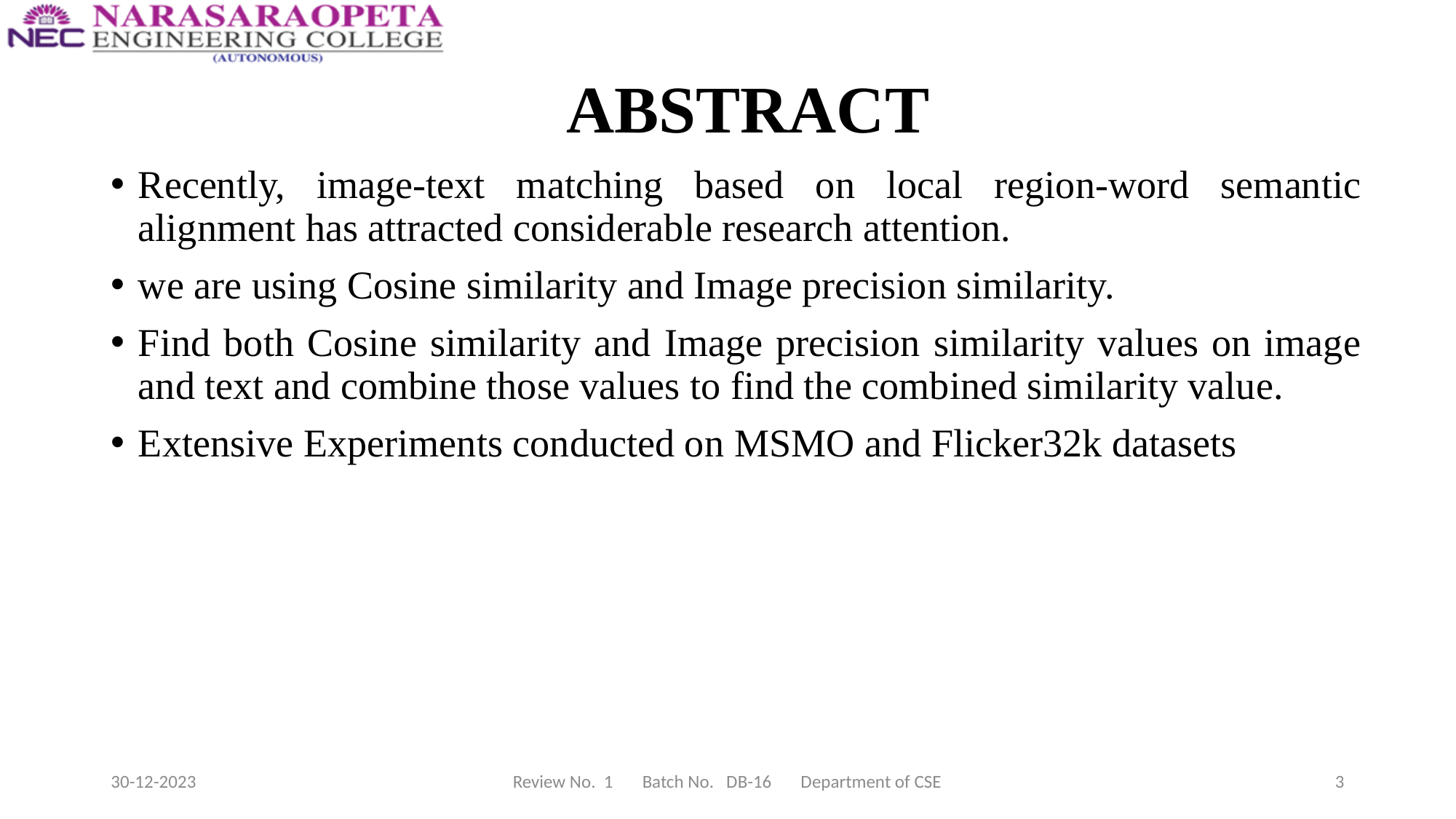

# ABSTRACT
Recently, image-text matching based on local region-word semantic alignment has attracted considerable research attention.
we are using Cosine similarity and Image precision similarity.
Find both Cosine similarity and Image precision similarity values on image and text and combine those values to find the combined similarity value.
Extensive Experiments conducted on MSMO and Flicker32k datasets
30-12-2023
Review No.  1       Batch No.   DB-16       Department of CSE
3